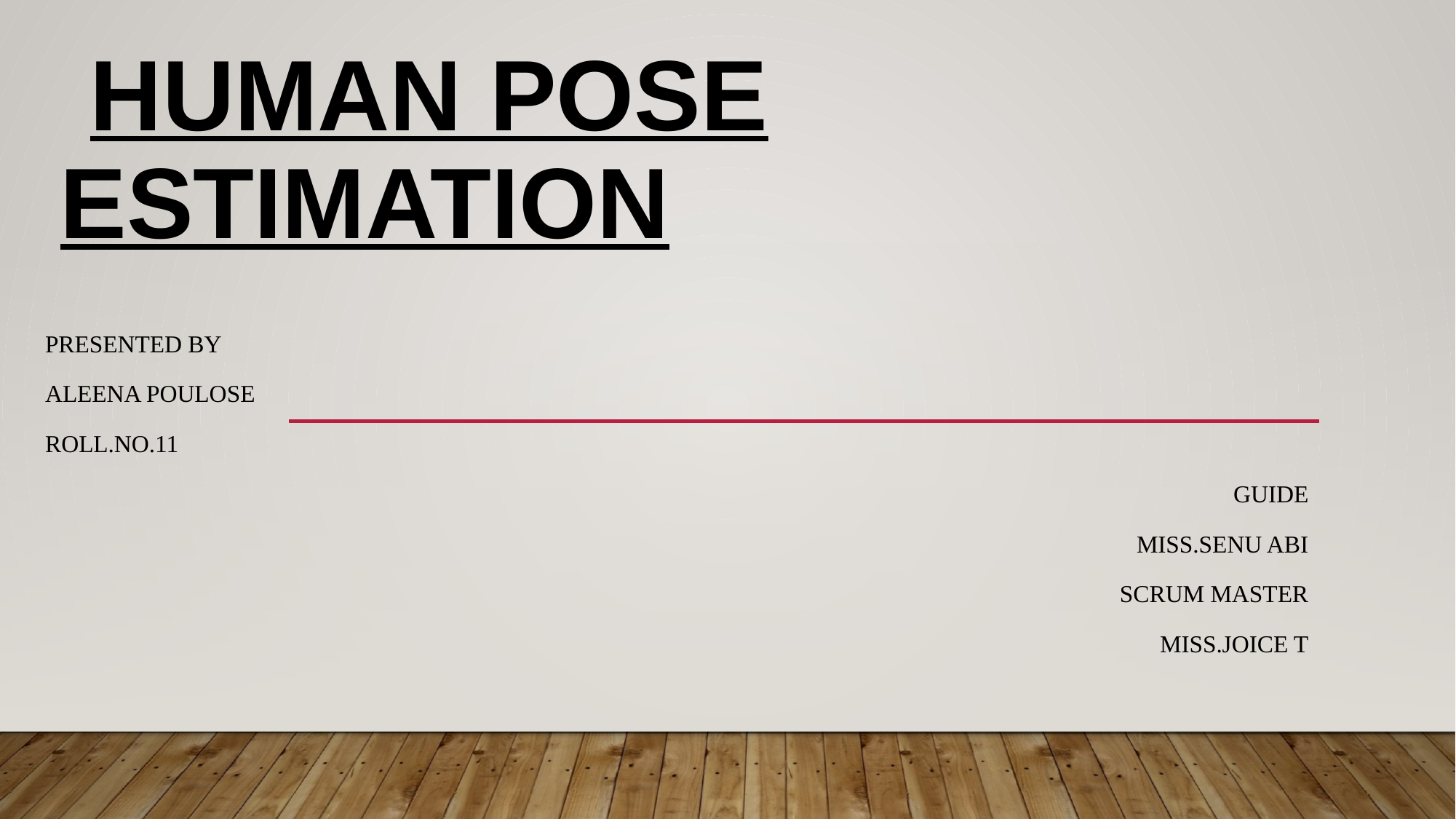

# HUMAN POSE ESTIMATION
Presented by
Aleena Poulose
Roll.no.11
Guide
Miss.senu abi
Scrum master
Miss.joice t